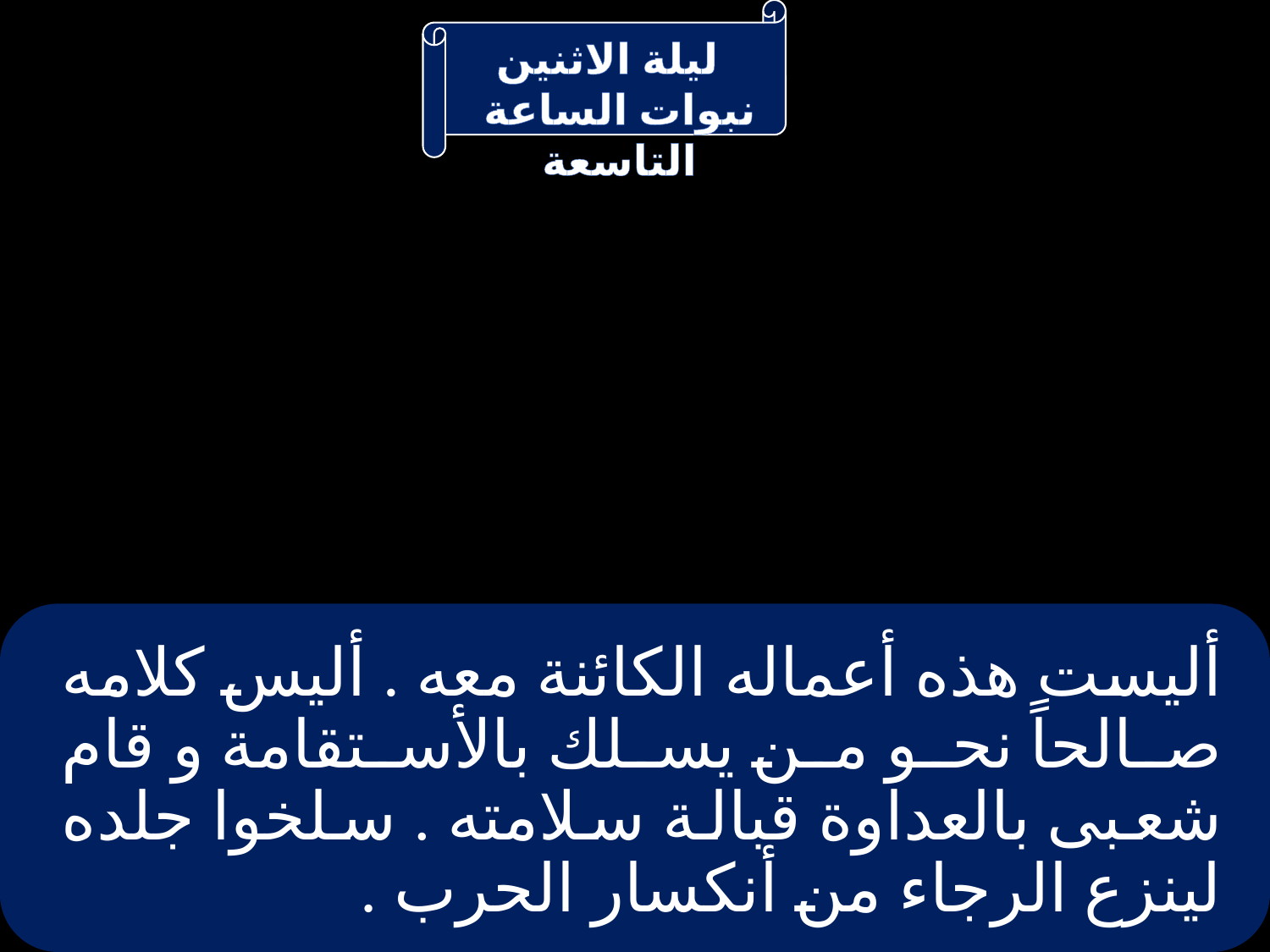

# أليست هذه أعماله الكائنة معه . أليس كلامه صالحاً نحو من يسلك بالأستقامة و قام شعبى بالعداوة قبالة سلامته . سلخوا جلده لينزع الرجاء من أنكسار الحرب .